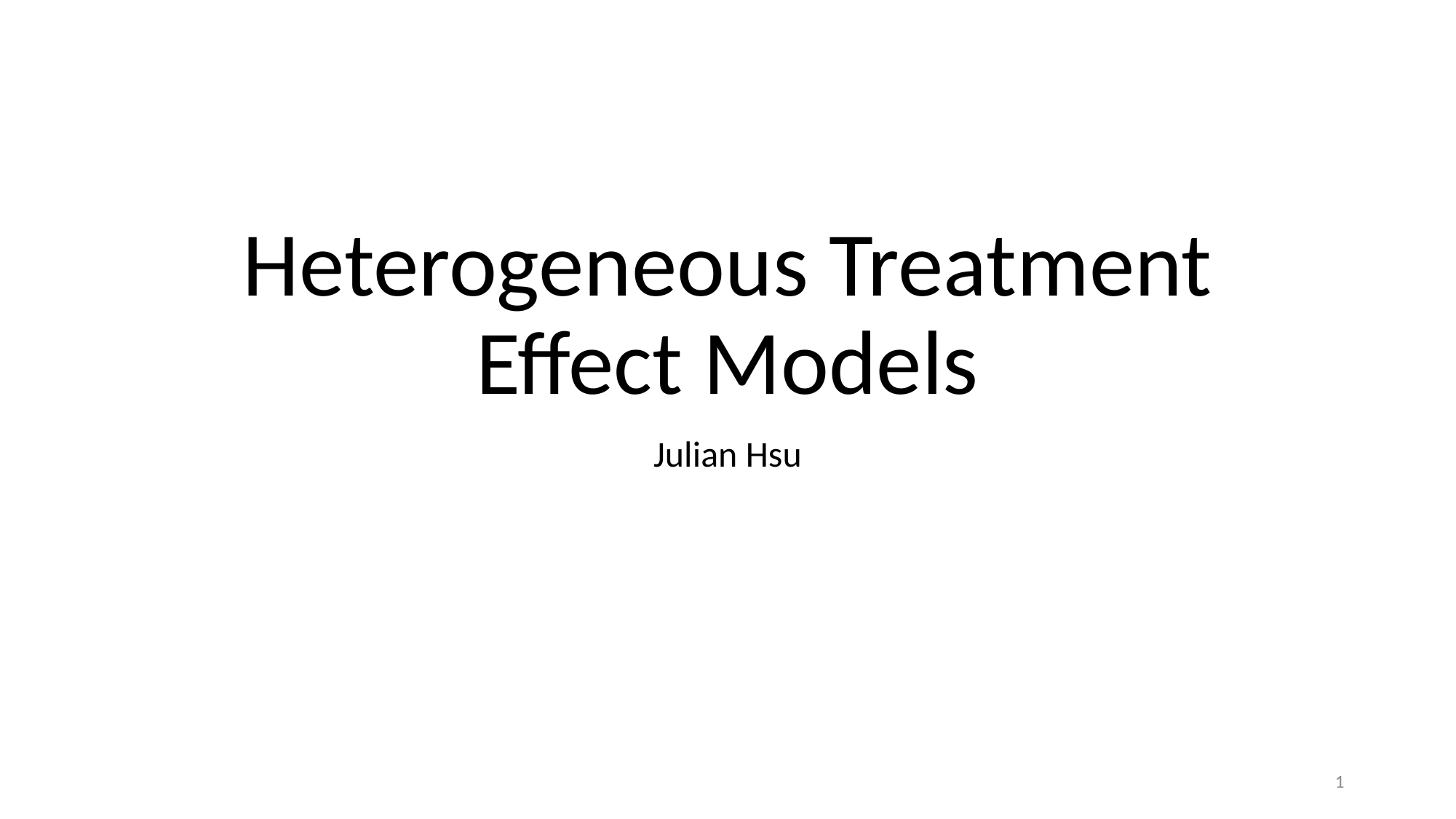

# Heterogeneous Treatment Effect Models
Julian Hsu
1